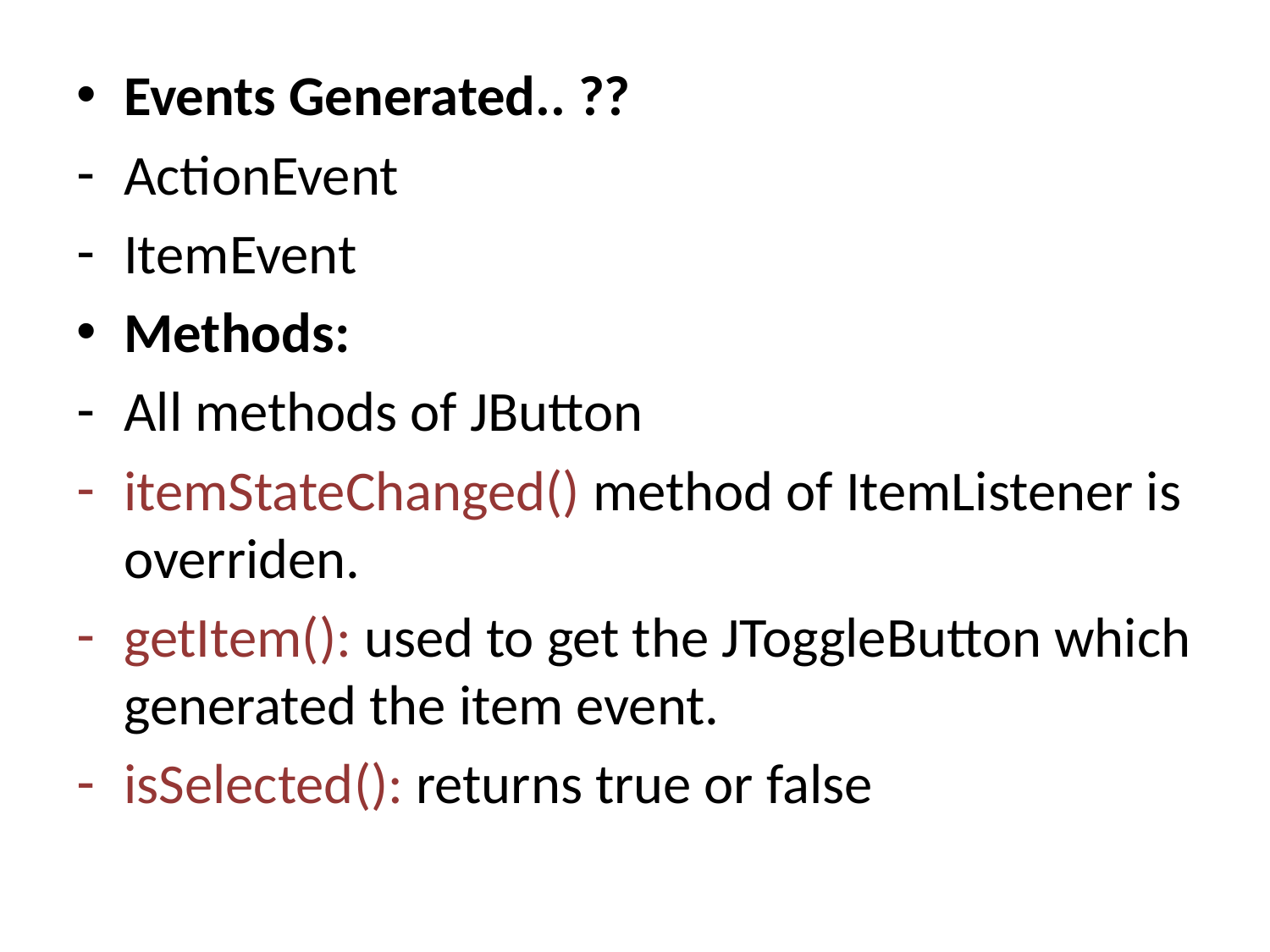

Events Generated.. ??
ActionEvent
ItemEvent
Methods:
All methods of JButton
itemStateChanged() method of ItemListener is overriden.
getItem(): used to get the JToggleButton which generated the item event.
isSelected(): returns true or false